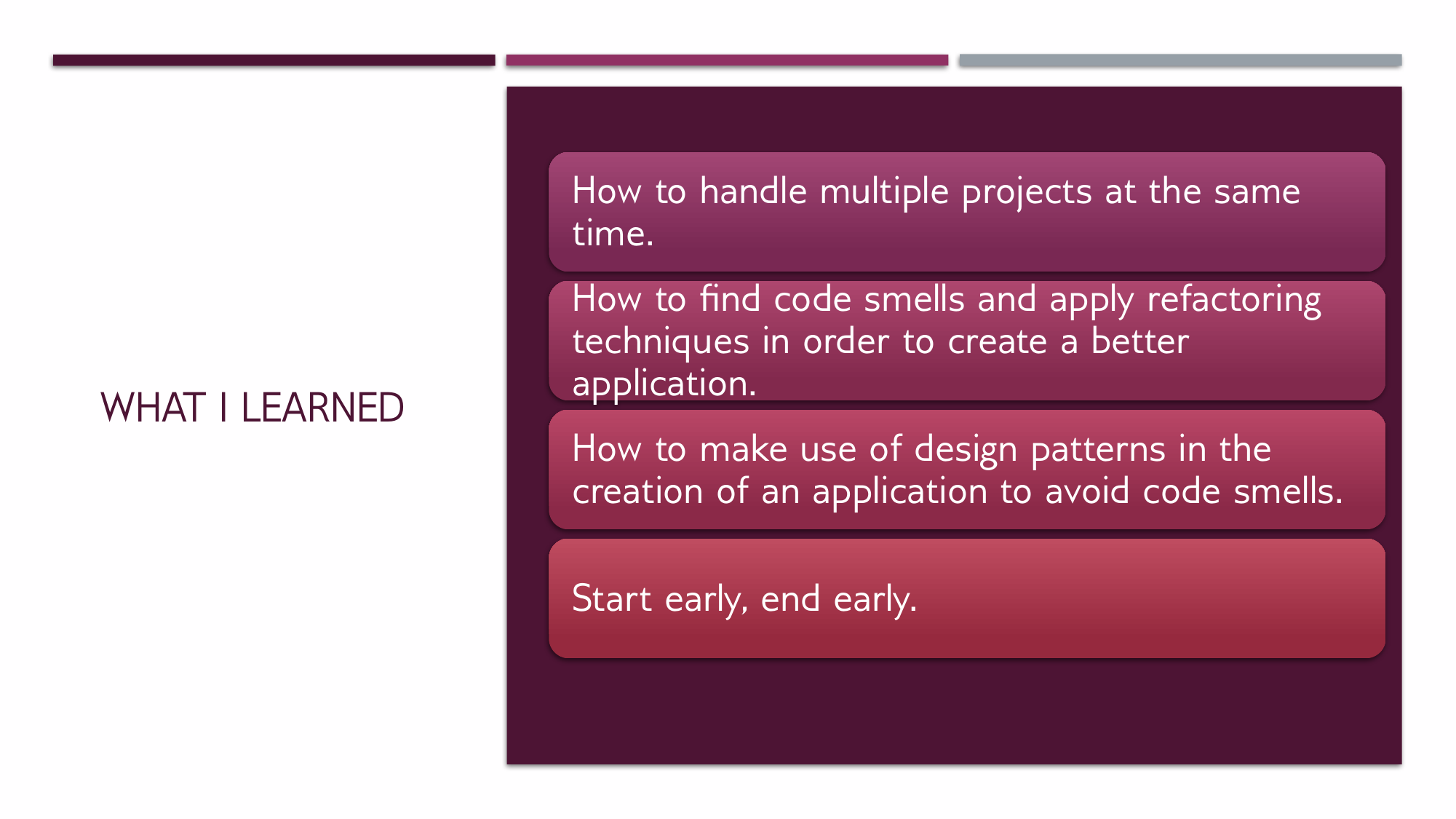

# What I learned
How to handle multiple projects at the same time.
How to find code smells and apply refactoring techniques in order to create a better application.
How to make use of design patterns in the creation of an application to avoid code smells.
Start early, end early.
9